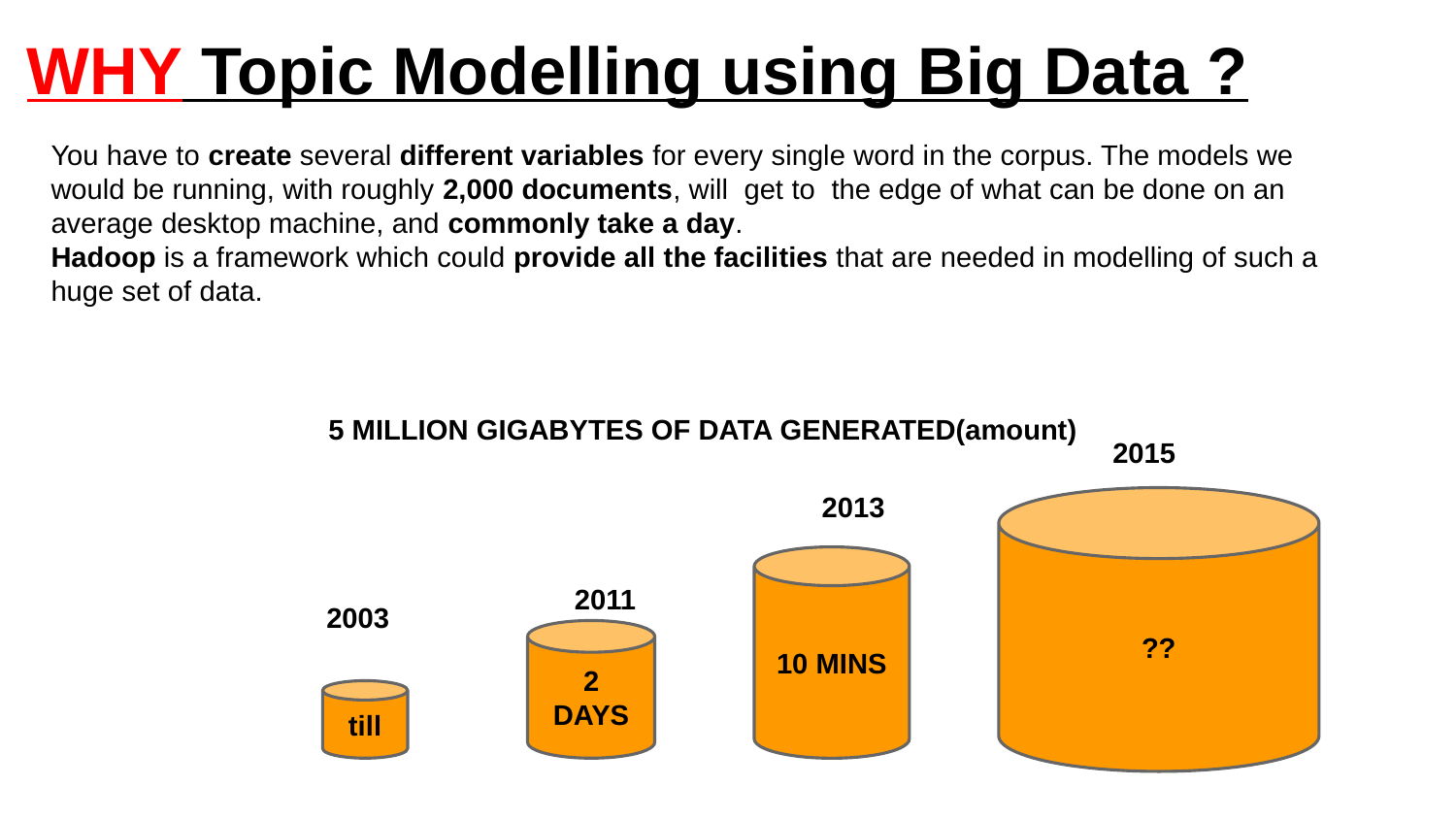

# WHY Topic Modelling using Big Data ?
You have to create several different variables for every single word in the corpus. The models we would be running, with roughly 2,000 documents, will  get to  the edge of what can be done on an average desktop machine, and commonly take a day.
Hadoop is a framework which could provide all the facilities that are needed in modelling of such a huge set of data.

                                 5 MILLION GIGABYTES OF DATA GENERATED(amount)
2015
   2013
??
10 MINS
2011
2003
2 DAYS
till